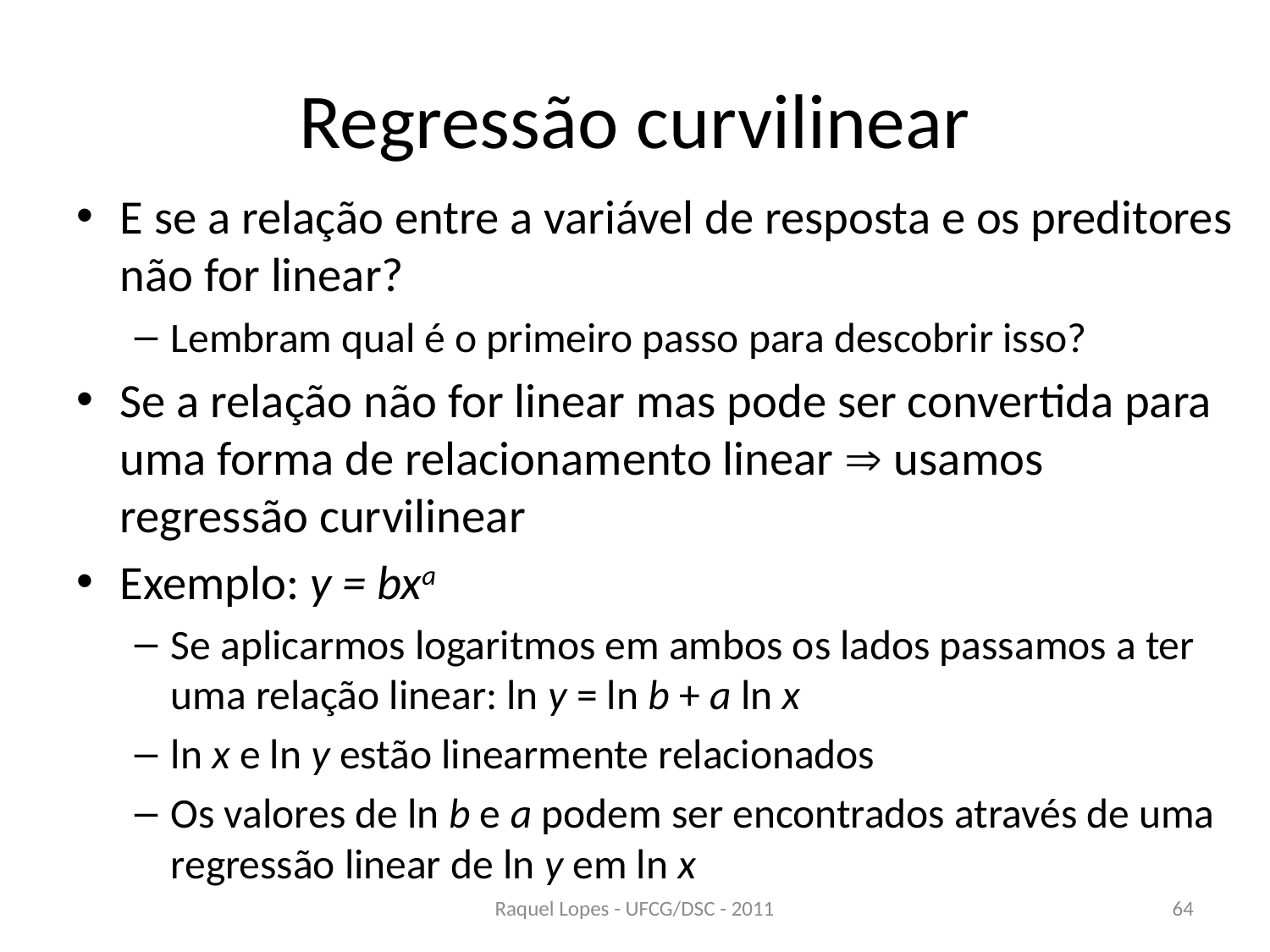

# Regressão curvilinear
E se a relação entre a variável de resposta e os preditores não for linear?
Lembram qual é o primeiro passo para descobrir isso?
Se a relação não for linear mas pode ser convertida para uma forma de relacionamento linear ⇒ usamos regressão curvilinear
Exemplo: y = bxa
Se aplicarmos logaritmos em ambos os lados passamos a ter uma relação linear: ln y = ln b + a ln x
ln x e ln y estão linearmente relacionados
Os valores de ln b e a podem ser encontrados através de uma regressão linear de ln y em ln x
Raquel Lopes - UFCG/DSC - 2011
64